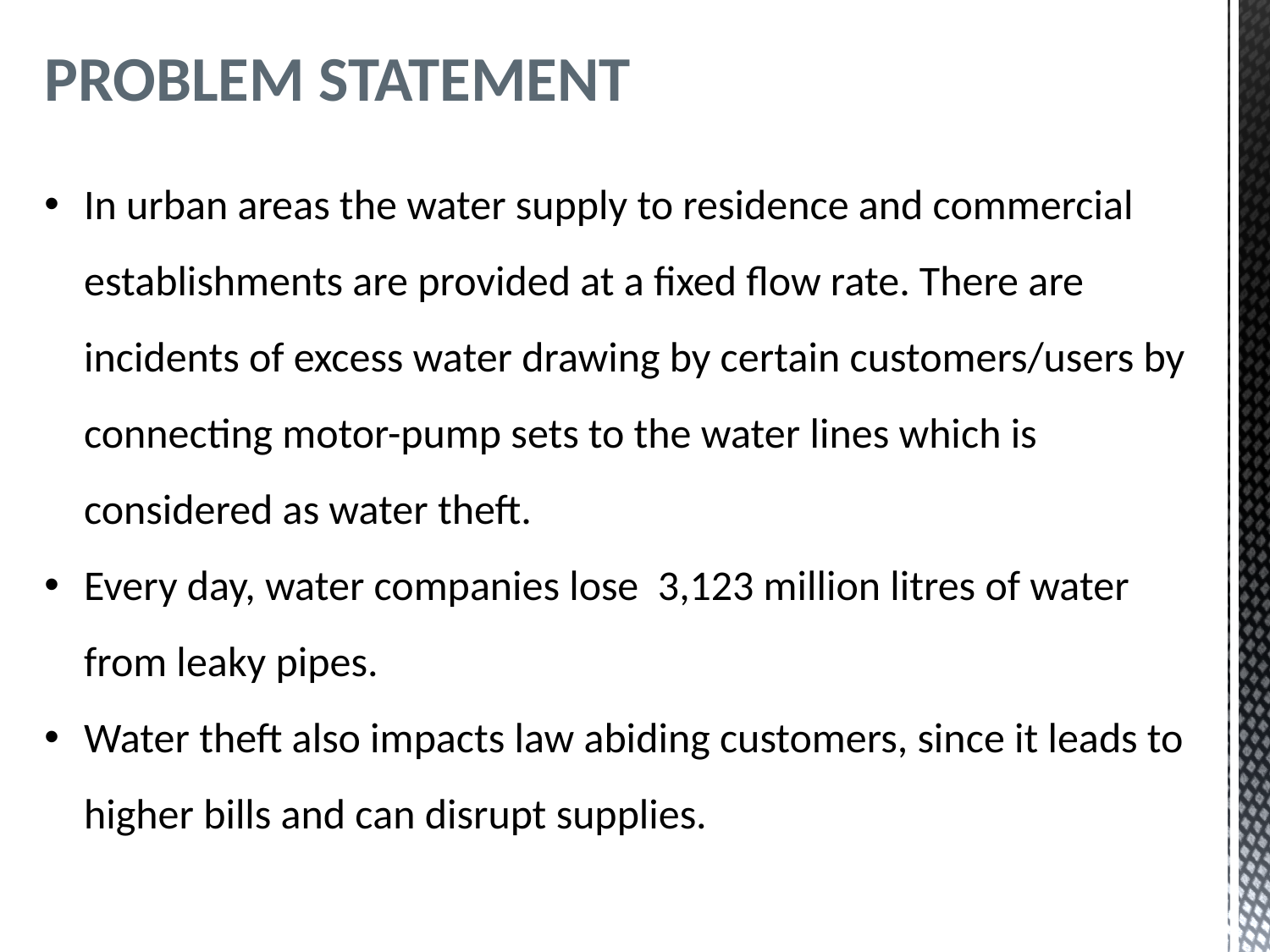

PROBLEM STATEMENT

In urban areas the water supply to residence and commercial establishments are provided at a fixed flow rate. There are incidents of excess water drawing by certain customers/users by connecting motor-pump sets to the water lines which is considered as water theft.
Every day, water companies lose  3,123 million litres of water from leaky pipes.
Water theft also impacts law abiding customers, since it leads to higher bills and can disrupt supplies.